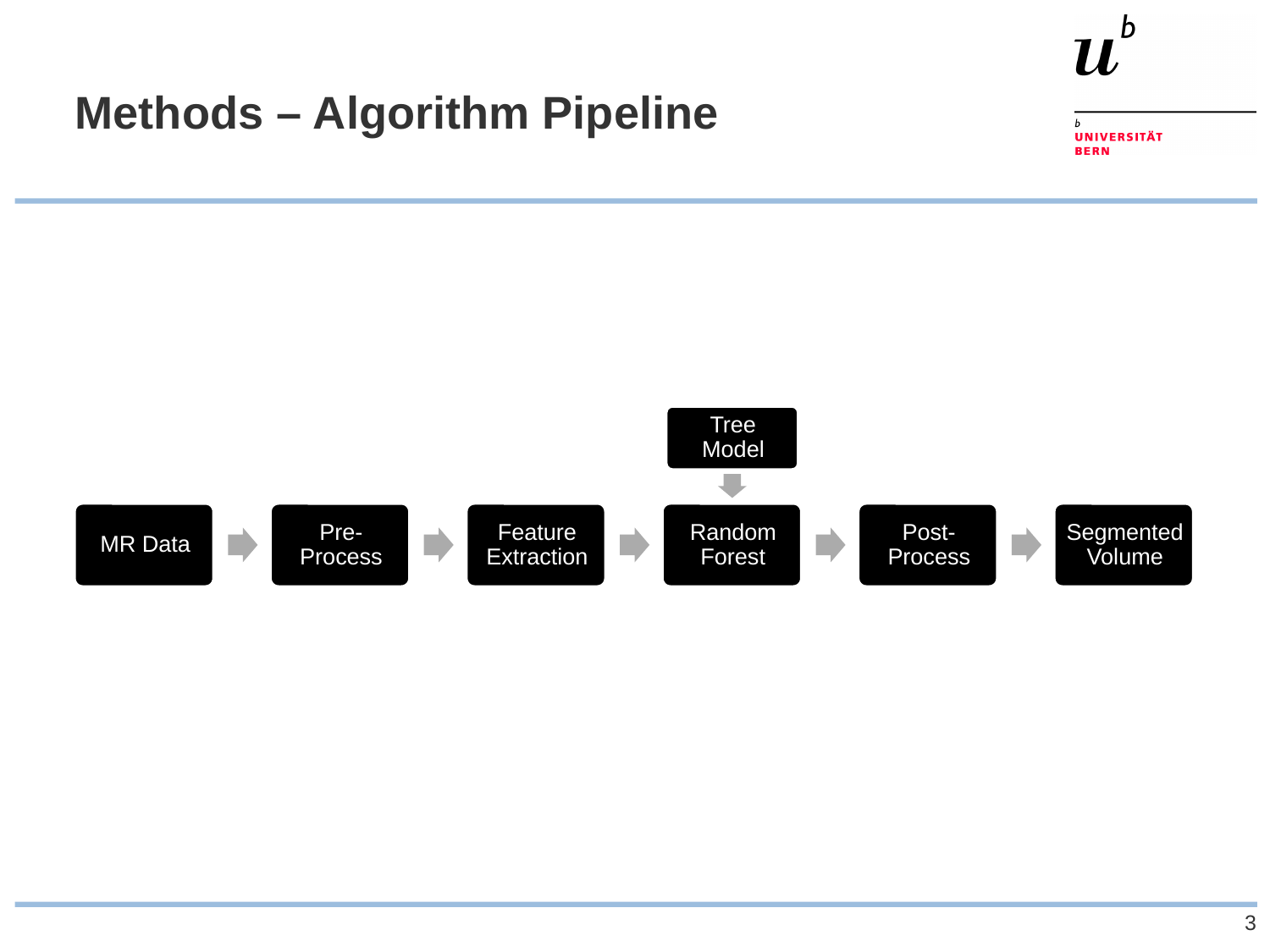

# Methods – Algorithm Pipeline
MR Data

Pre-Process

Feature Extraction

Random Forest

Post-Process

Segmented Volume
Tree Model

3